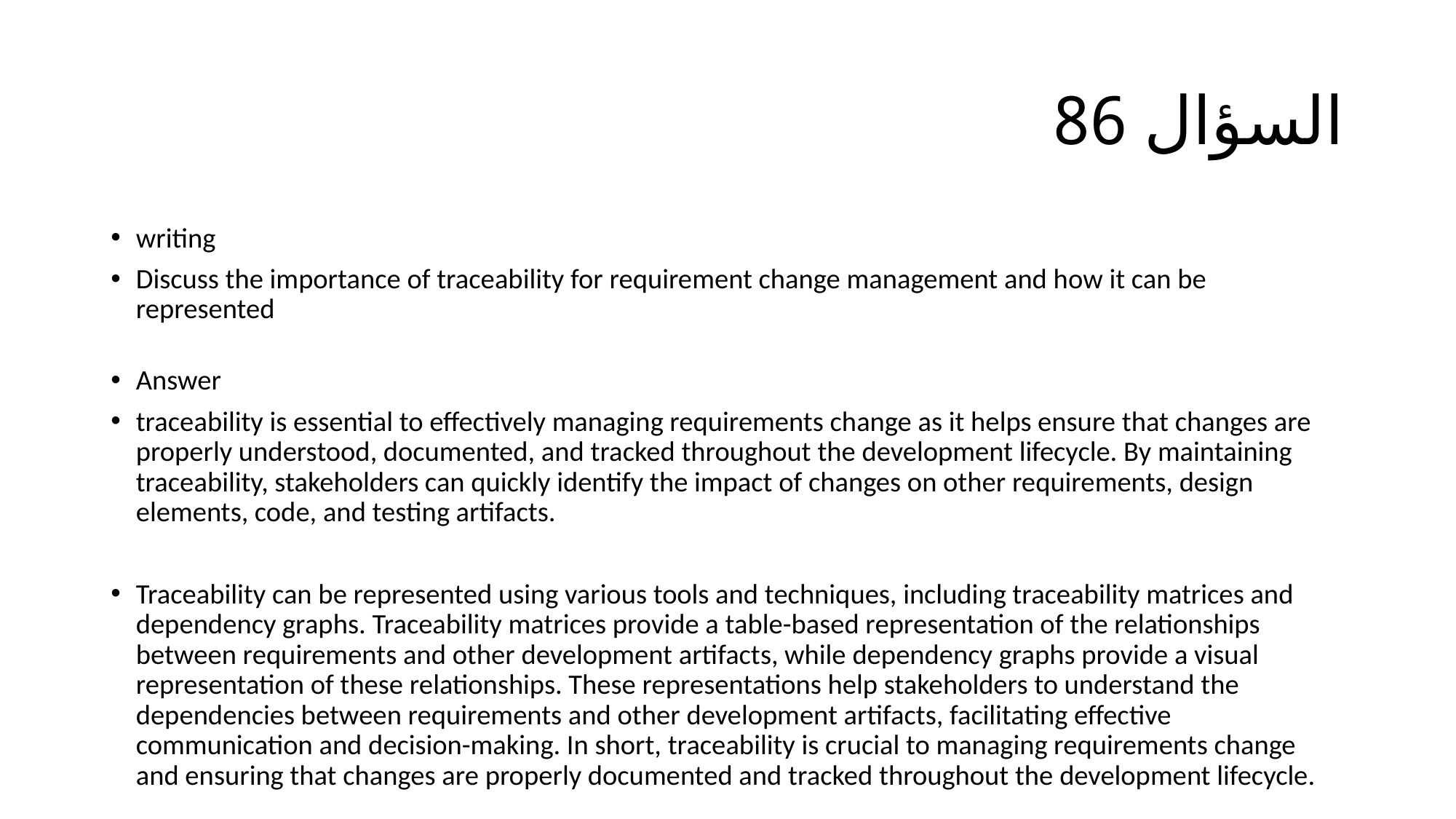

# السؤال 86
writing
Discuss the importance of traceability for requirement change management and how it can be represented
Answer
traceability is essential to effectively managing requirements change as it helps ensure that changes are properly understood, documented, and tracked throughout the development lifecycle. By maintaining traceability, stakeholders can quickly identify the impact of changes on other requirements, design elements, code, and testing artifacts.

Traceability can be represented using various tools and techniques, including traceability matrices and dependency graphs. Traceability matrices provide a table-based representation of the relationships between requirements and other development artifacts, while dependency graphs provide a visual representation of these relationships. These representations help stakeholders to understand the dependencies between requirements and other development artifacts, facilitating effective communication and decision-making. In short, traceability is crucial to managing requirements change and ensuring that changes are properly documented and tracked throughout the development lifecycle.